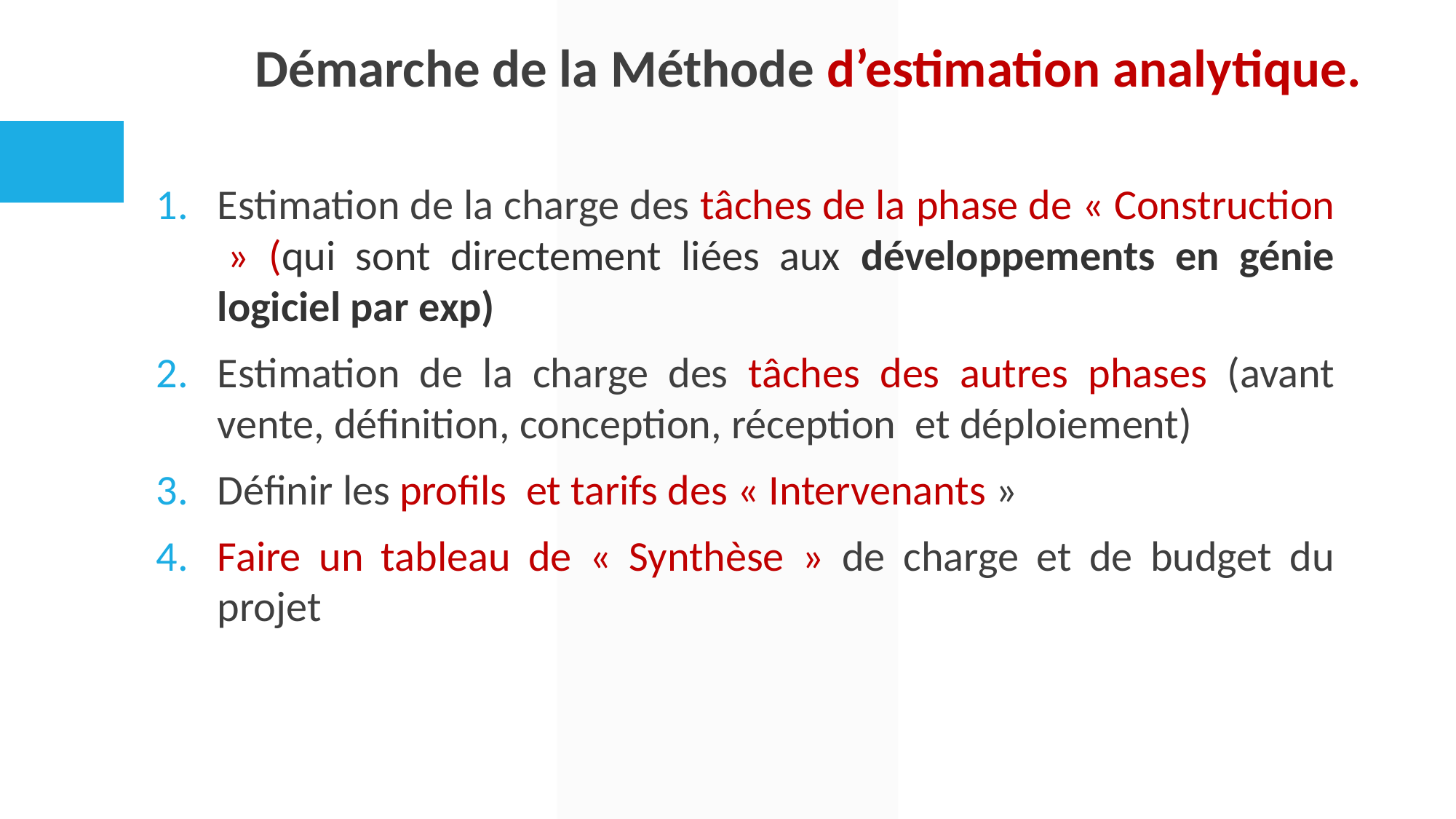

# Démarche de la Méthode d’estimation analytique.
Estimation de la charge des tâches de la phase de « Construction  » (qui sont directement liées aux développements en génie logiciel par exp)
Estimation de la charge des tâches des autres phases (avant vente, définition, conception, réception  et déploiement)
Définir les profils  et tarifs des « Intervenants »
Faire un tableau de « Synthèse » de charge et de budget du projet